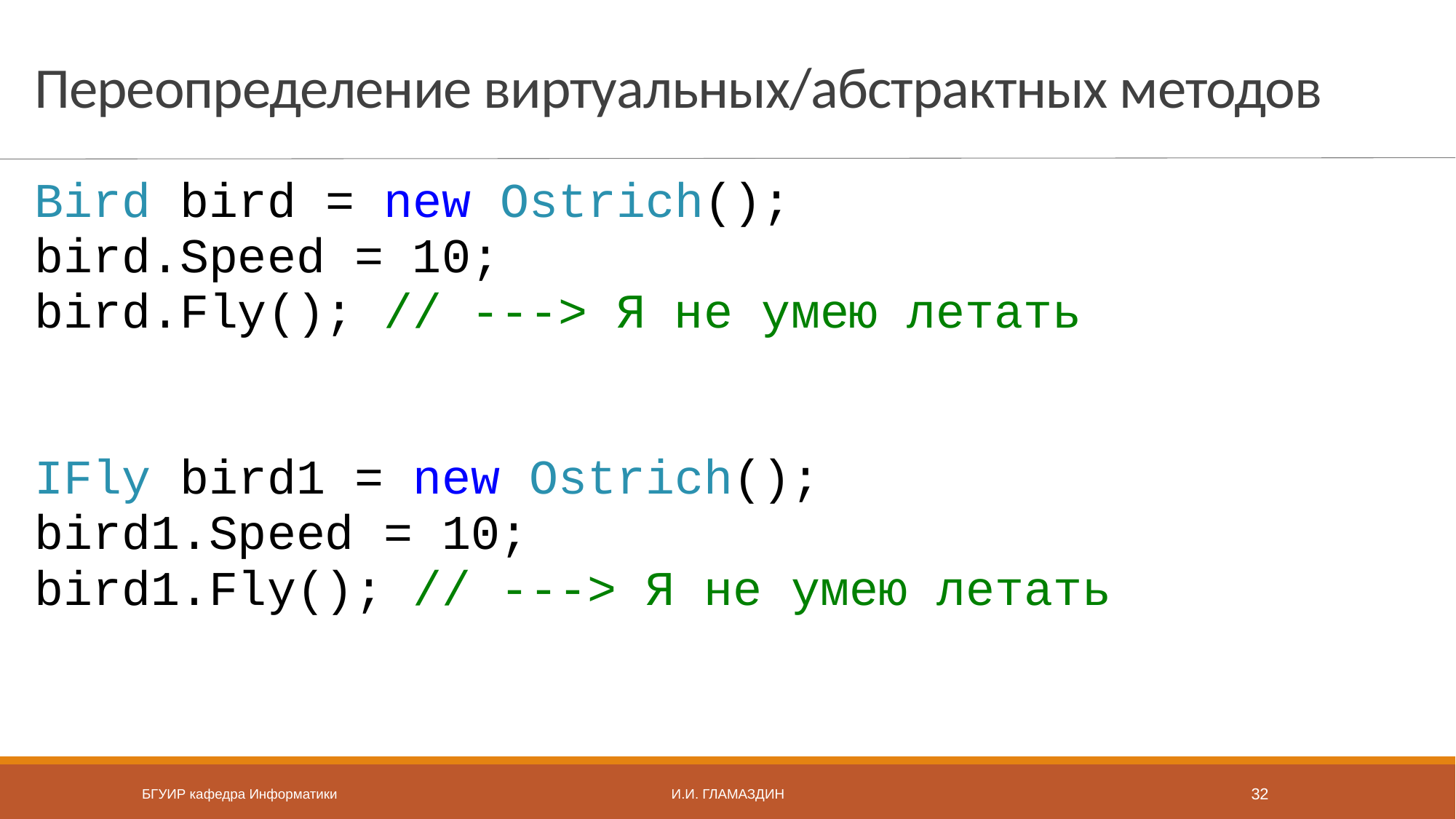

# Переопределение виртуальных/абстрактных методов
Bird bird = new Ostrich();
bird.Speed = 10;
bird.Fly(); // ---> Я не умею летать

IFly bird1 = new Ostrich();
bird1.Speed = 10;
bird1.Fly(); // ---> Я не умею летать
БГУИР кафедра Информатики
И.И. Гламаздин
32